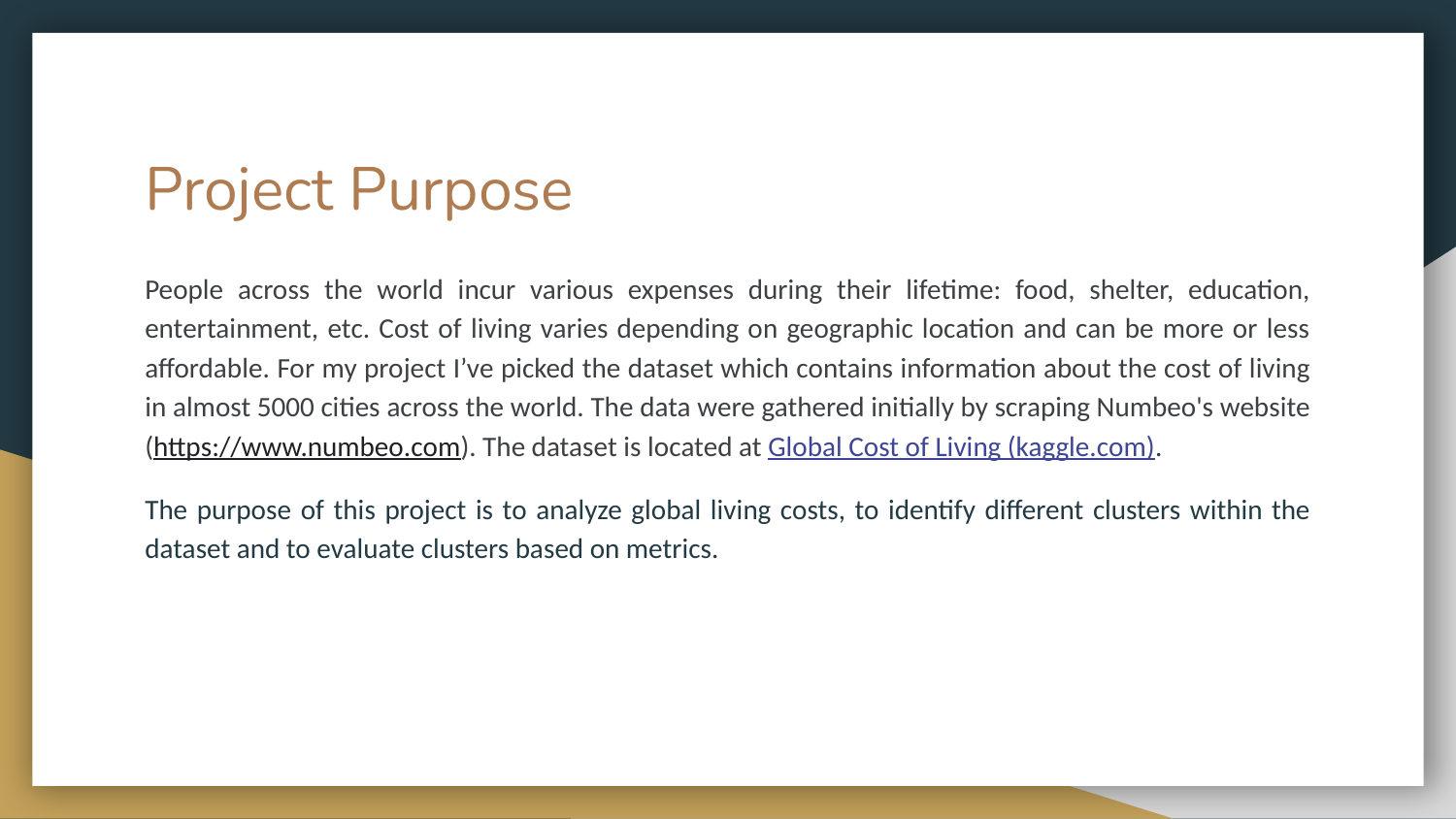

# Project Purpose
People across the world incur various expenses during their lifetime: food, shelter, education, entertainment, etc. Cost of living varies depending on geographic location and can be more or less affordable. For my project I’ve picked the dataset which contains information about the cost of living in almost 5000 cities across the world. The data were gathered initially by scraping Numbeo's website (https://www.numbeo.com). The dataset is located at Global Cost of Living (kaggle.com).
The purpose of this project is to analyze global living costs, to identify different clusters within the dataset and to evaluate clusters based on metrics.